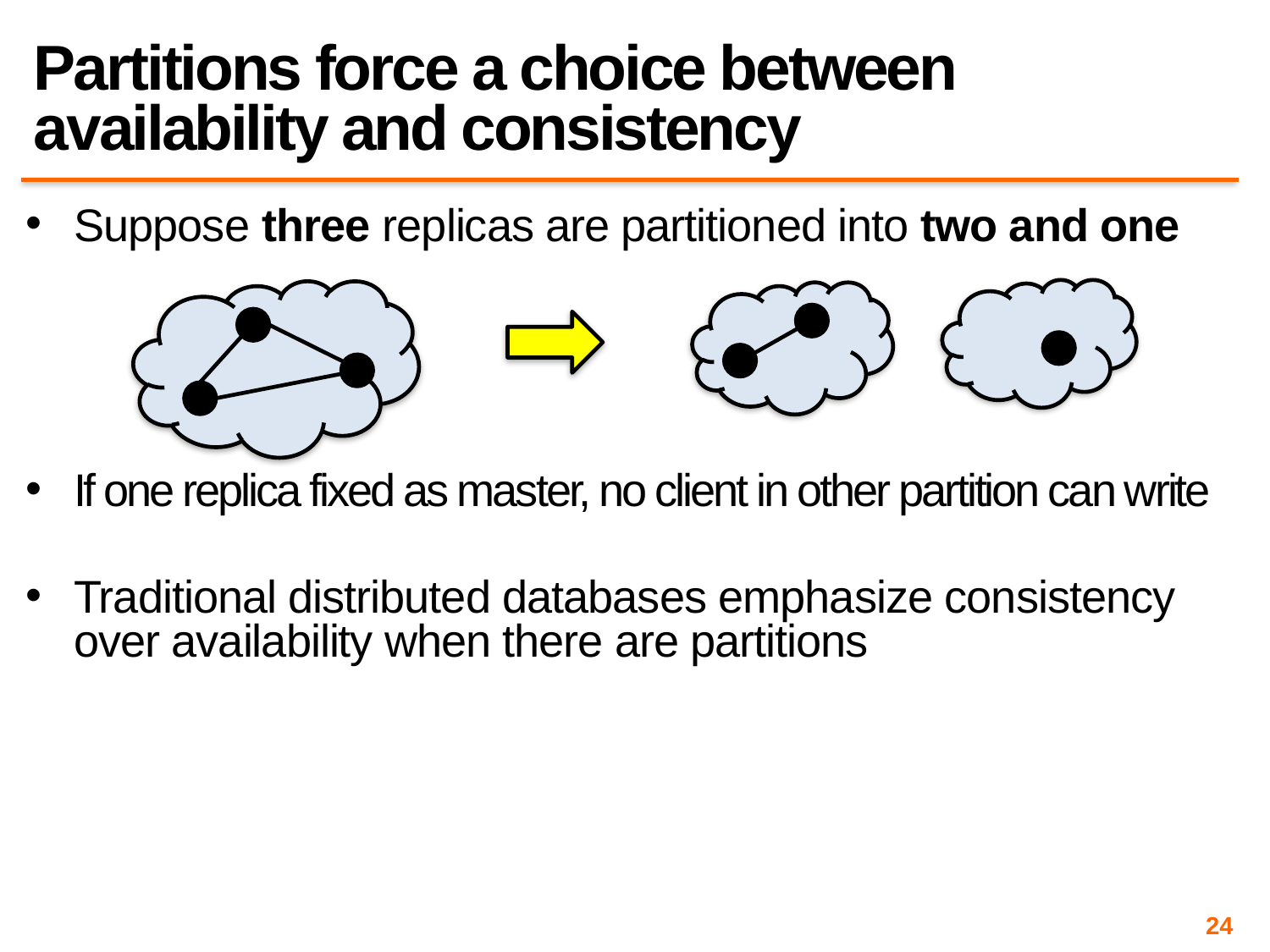

# Partitions force a choice between availability and consistency
Suppose three replicas are partitioned into two and one

If one replica fixed as master, no client in other partition can write

Traditional distributed databases emphasize consistency over availability when there are partitions

24